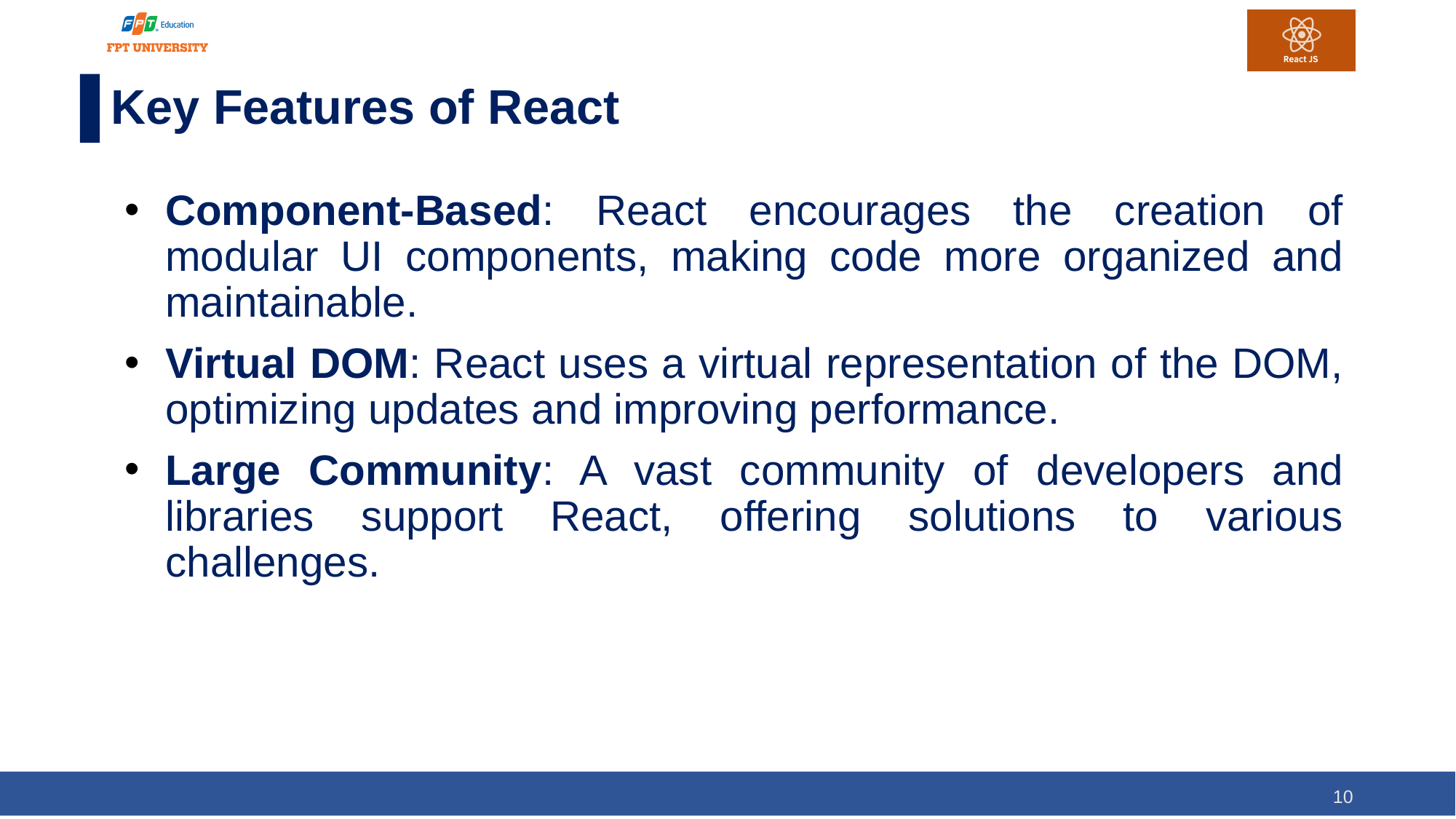

# Key Features of React
Component-Based: React encourages the creation of modular UI components, making code more organized and maintainable.
Virtual DOM: React uses a virtual representation of the DOM, optimizing updates and improving performance.
Large Community: A vast community of developers and libraries support React, offering solutions to various challenges.
10